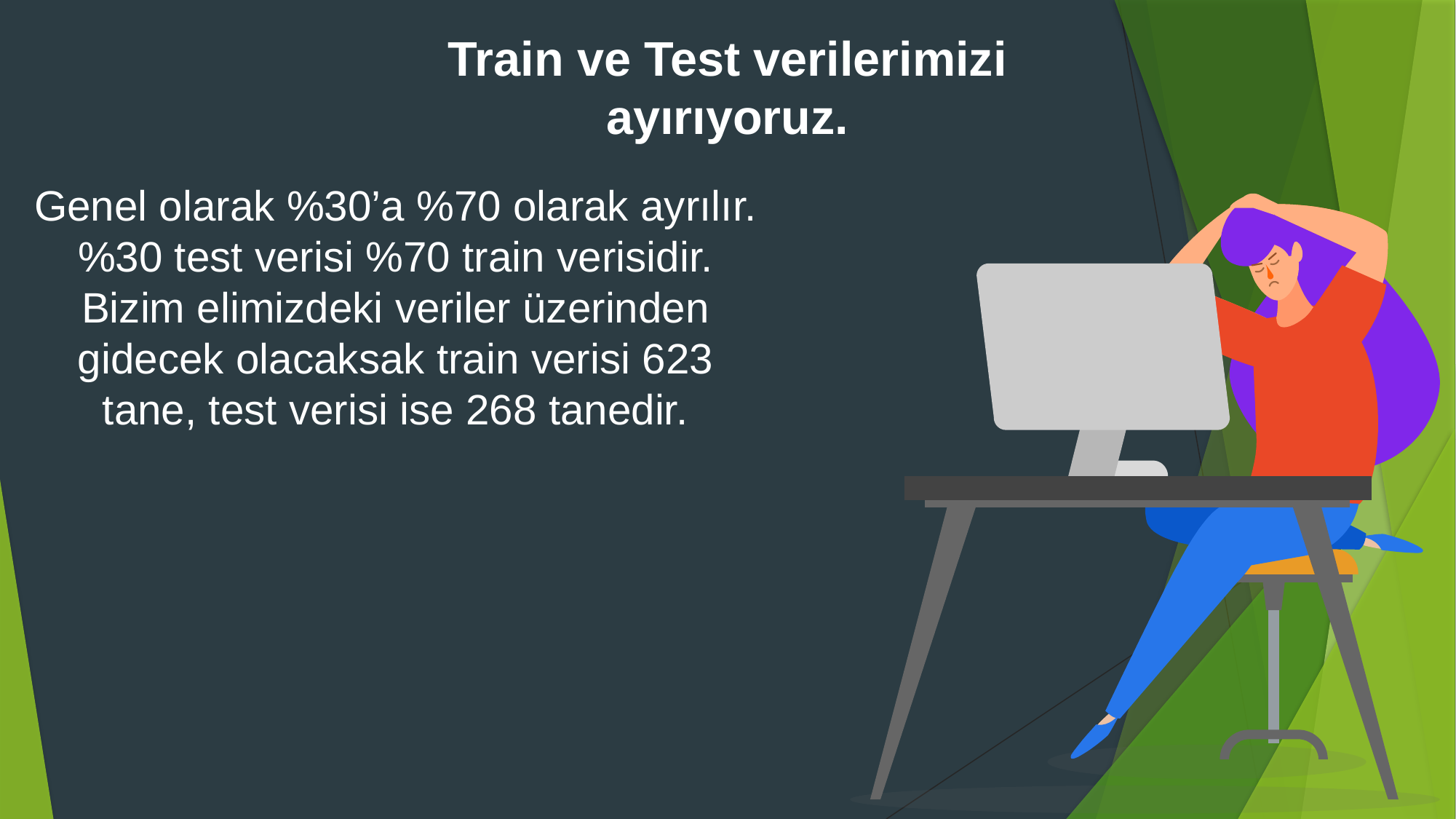

Train ve Test verilerimizi ayırıyoruz.
Genel olarak %30’a %70 olarak ayrılır. %30 test verisi %70 train verisidir. Bizim elimizdeki veriler üzerinden gidecek olacaksak train verisi 623 tane, test verisi ise 268 tanedir.